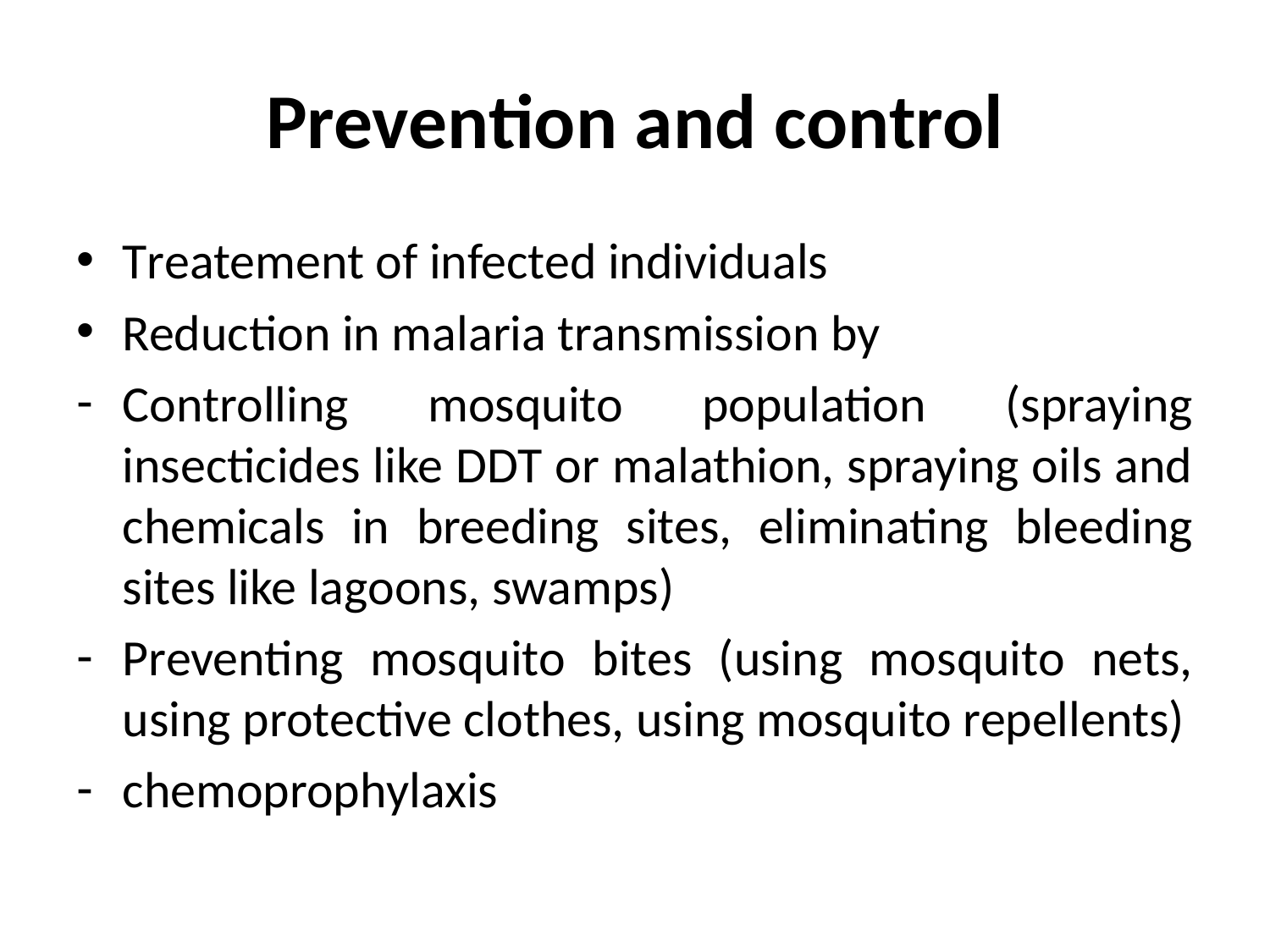

# Prevention and control
Treatement of infected individuals
Reduction in malaria transmission by
Controlling mosquito population (spraying insecticides like DDT or malathion, spraying oils and chemicals in breeding sites, eliminating bleeding sites like lagoons, swamps)
Preventing mosquito bites (using mosquito nets, using protective clothes, using mosquito repellents)
chemoprophylaxis